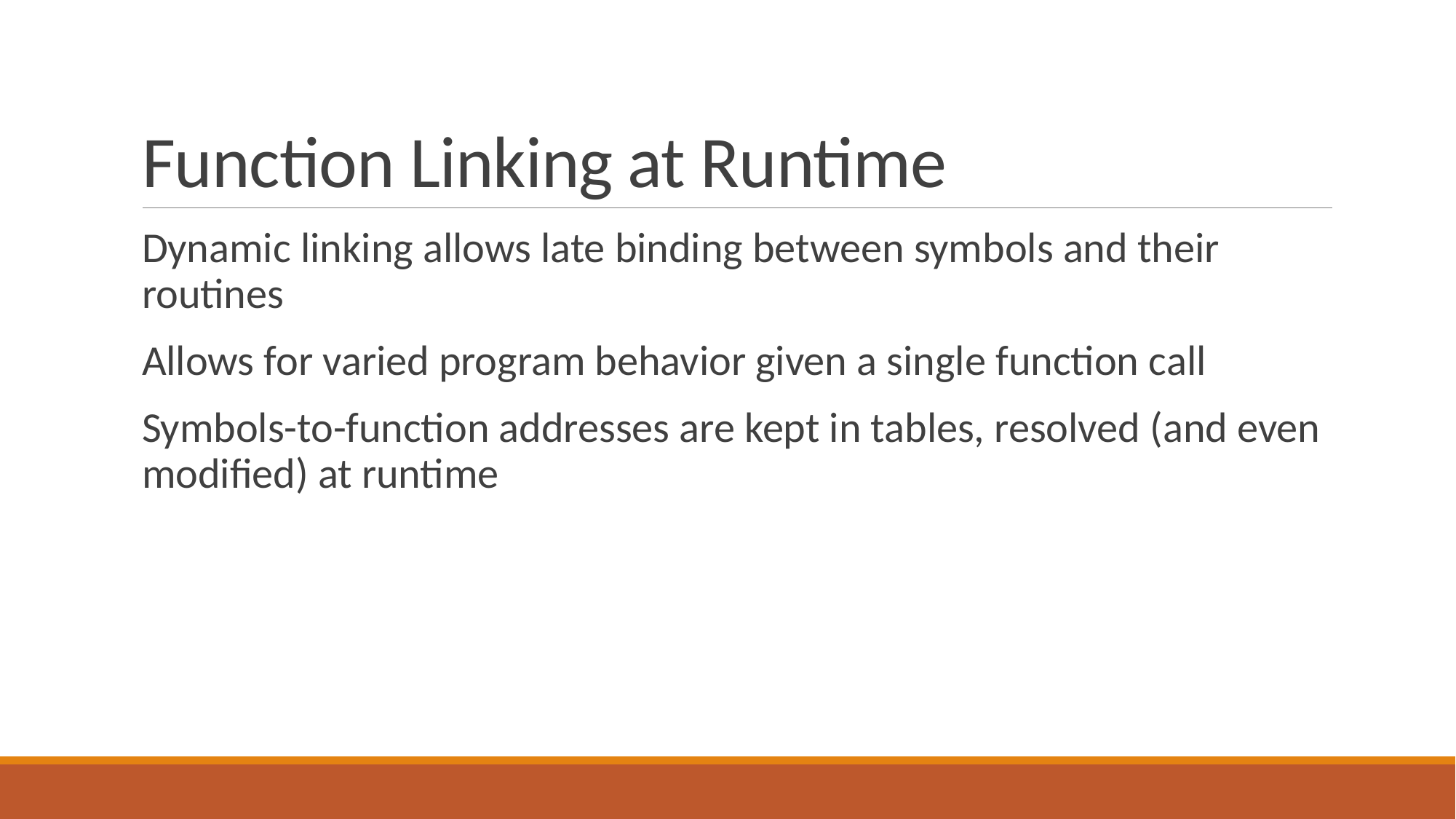

# Function Linking at Runtime
Dynamic linking allows late binding between symbols and their routines
Allows for varied program behavior given a single function call
Symbols-to-function addresses are kept in tables, resolved (and even modified) at runtime